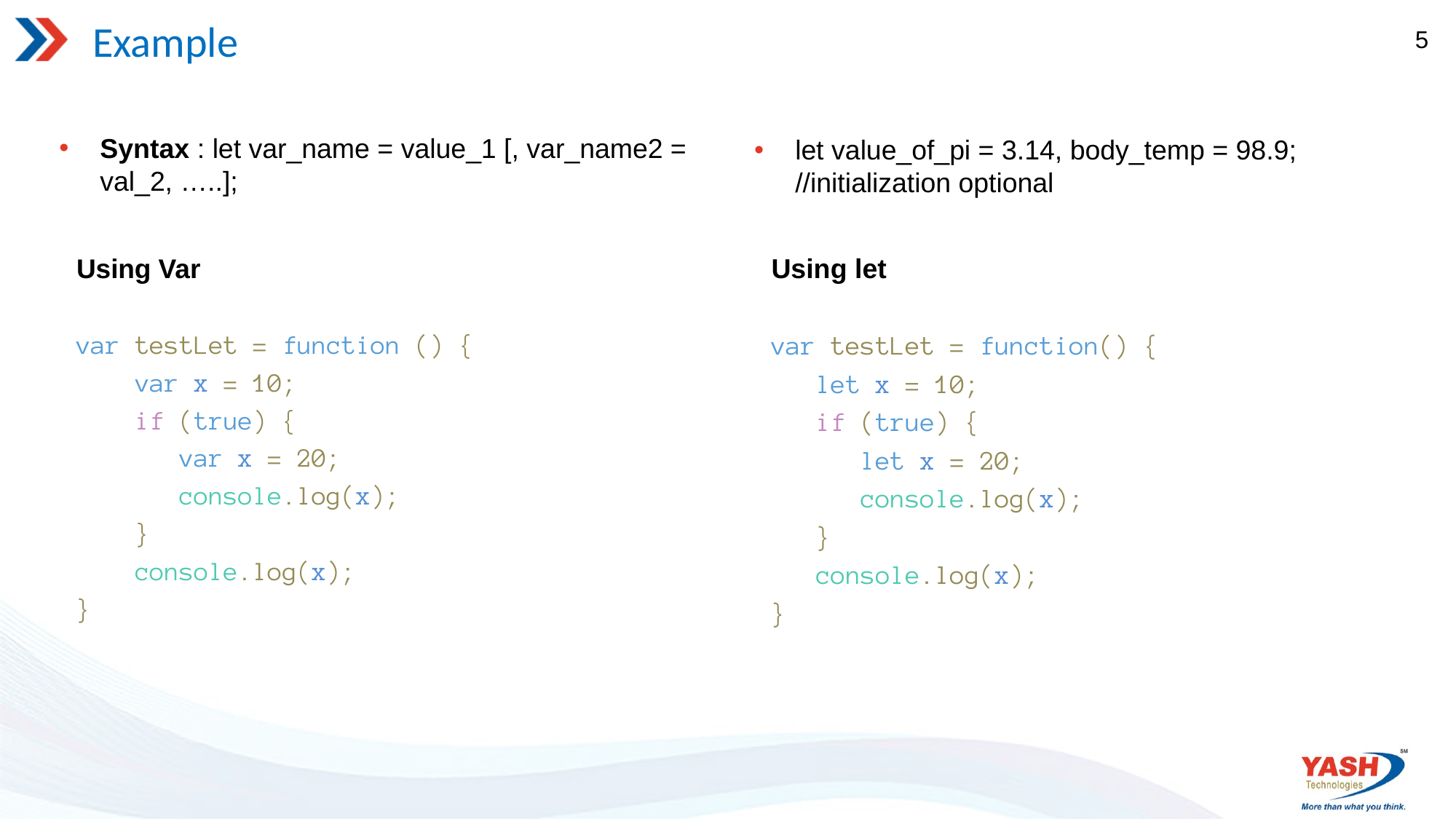

# Example
5
Syntax : let var_name = value_1 [, var_name2 = val_2, …..];
let value_of_pi = 3.14, body_temp = 98.9;  //initialization optional
Using Var

var testLet = function () {
    var x = 10;
    if (true) {
       var x = 20;
       console.log(x);
    }
    console.log(x);
}

Using let

var testLet = function() {
   let x = 10;
   if (true) {
      let x = 20;
      console.log(x);
   }
   console.log(x);
}